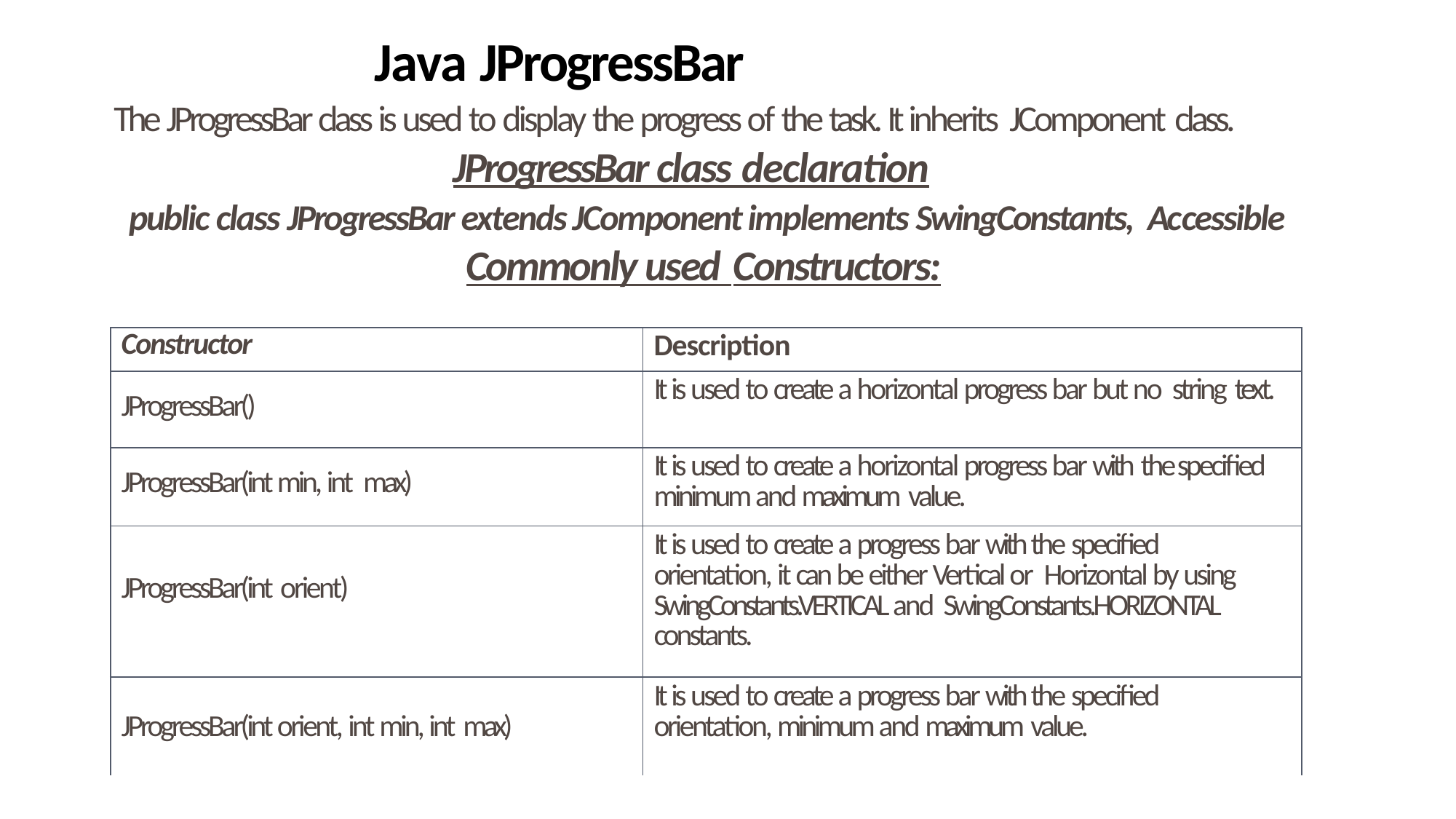

# Java JProgressBar
The JProgressBar class is used to display the progress of the task. It inherits  JComponent class.
JProgressBar class declaration
public class JProgressBar extends JComponent implements SwingConstants, Accessible
Commonly used Constructors:
| Constructor | Description |
| --- | --- |
| JProgressBar() | It is used to create a horizontal progress bar but no string text. |
| JProgressBar(int min, int max) | It is used to create a horizontal progress bar with the specified minimum and maximum value. |
| JProgressBar(int orient) | It is used to create a progress bar with the specified orientation, it can be either Vertical or Horizontal by using SwingConstants.VERTICAL and SwingConstants.HORIZONTAL constants. |
| JProgressBar(int orient, int min, int max) | It is used to create a progress bar with the specified orientation, minimum and maximum value. |